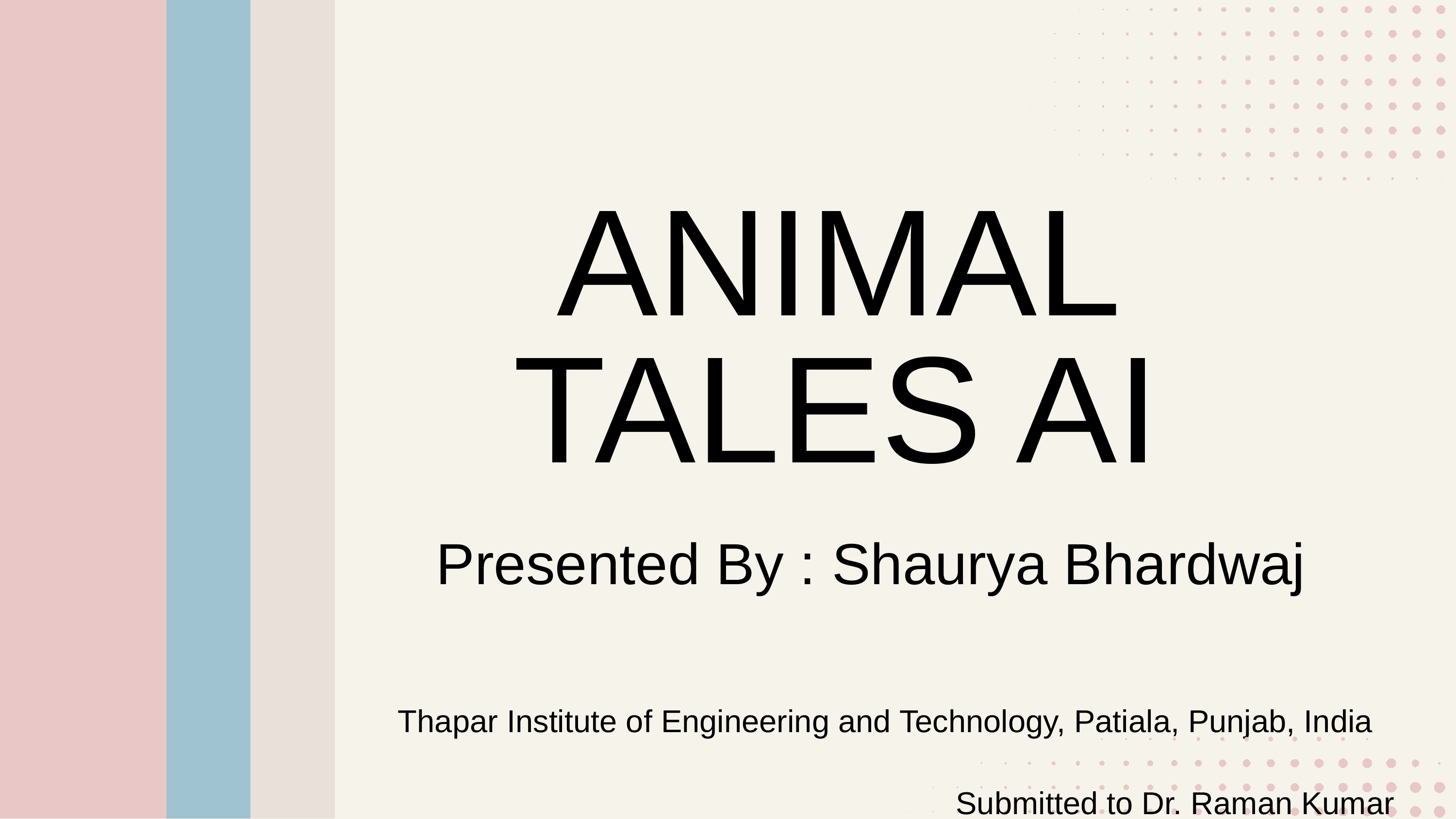

ANIMAL TALES AI
Presented By : Shaurya Bhardwaj
Thapar Institute of Engineering and Technology, Patiala, Punjab, India

Submitted to Dr. Raman Kumar Goyal